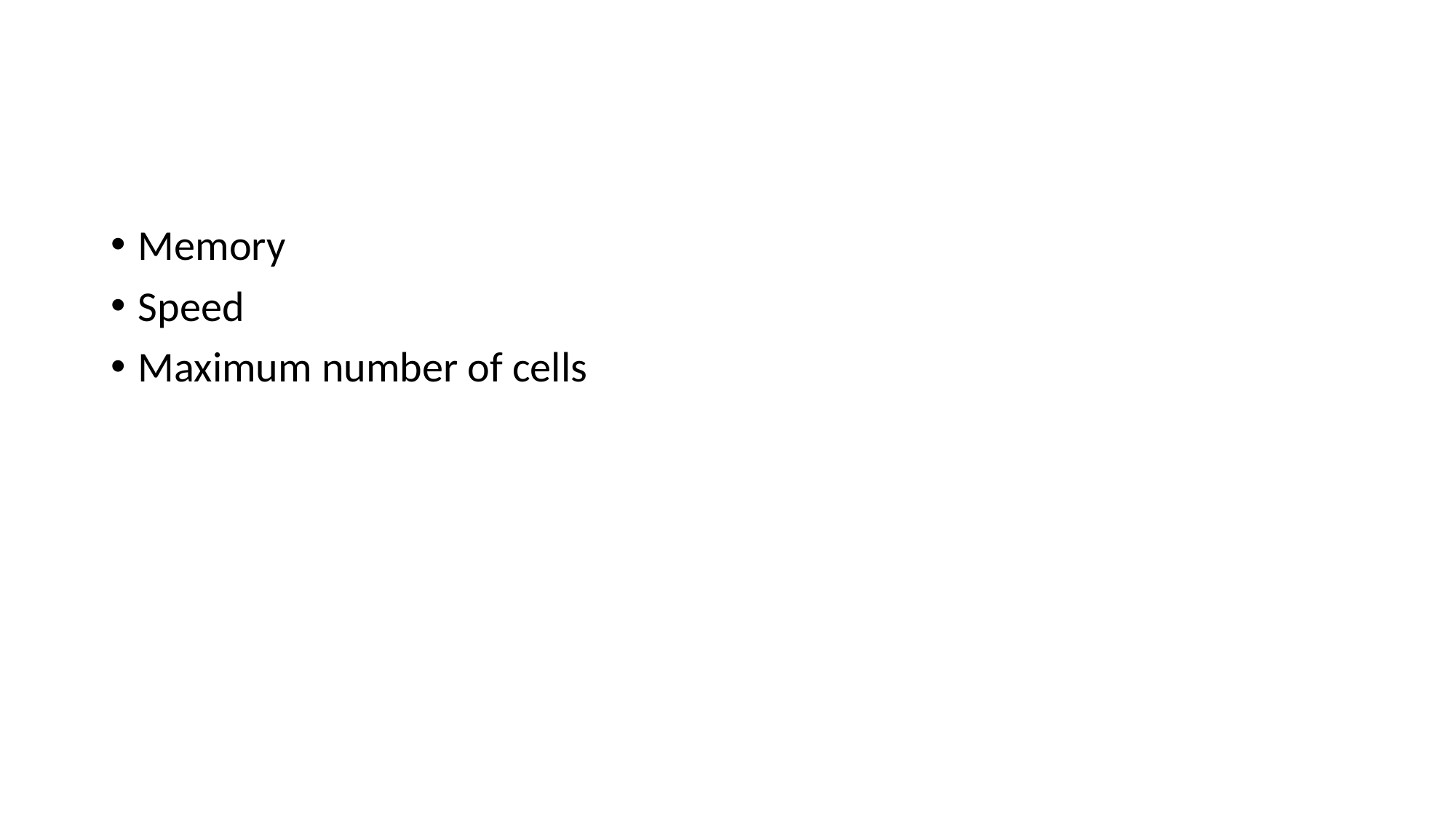

#
Memory
Speed
Maximum number of cells